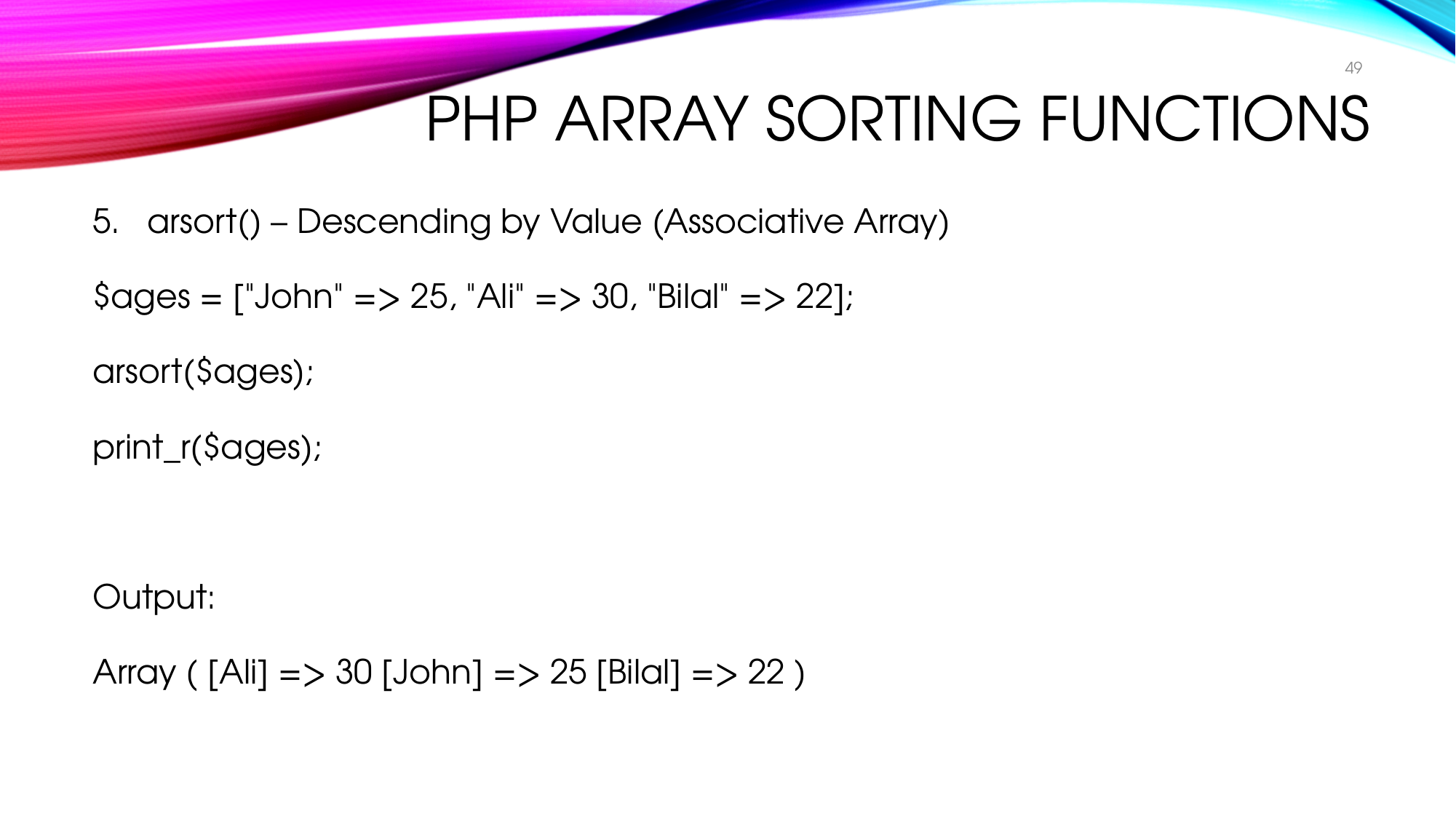

49
# PHP Array Sorting Functions
arsort() – Descending by Value (Associative Array)
$ages = ["John" => 25, "Ali" => 30, "Bilal" => 22];
arsort($ages);
print_r($ages);

Output:
Array ( [Ali] => 30 [John] => 25 [Bilal] => 22 )